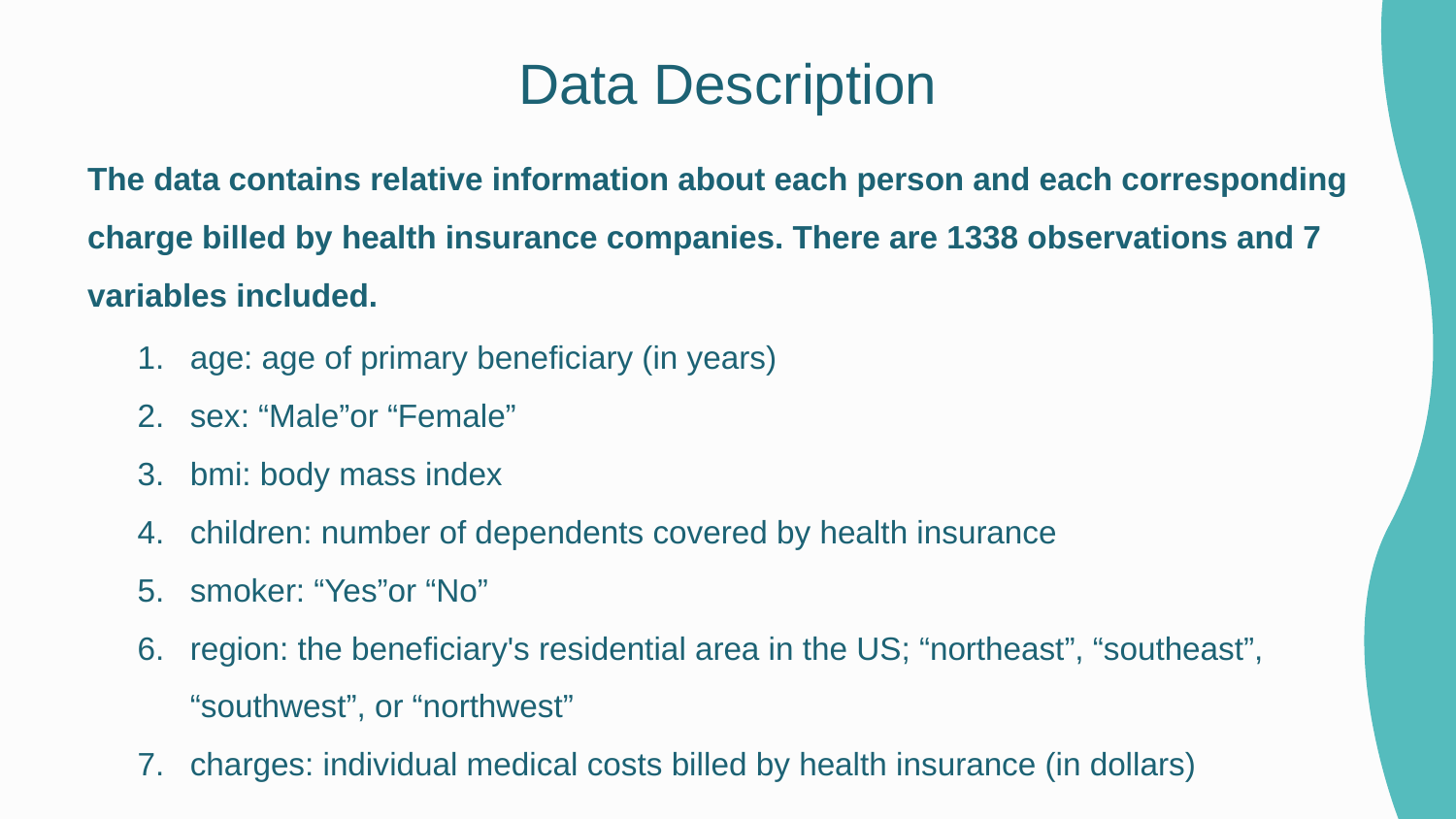

# Data Description
The data contains relative information about each person and each corresponding charge billed by health insurance companies. There are 1338 observations and 7 variables included.
age: age of primary beneficiary (in years)
sex: “Male”or “Female”
bmi: body mass index
children: number of dependents covered by health insurance
smoker: “Yes”or “No”
region: the beneficiary's residential area in the US; “northeast”, “southeast”, “southwest”, or “northwest”
charges: individual medical costs billed by health insurance (in dollars)